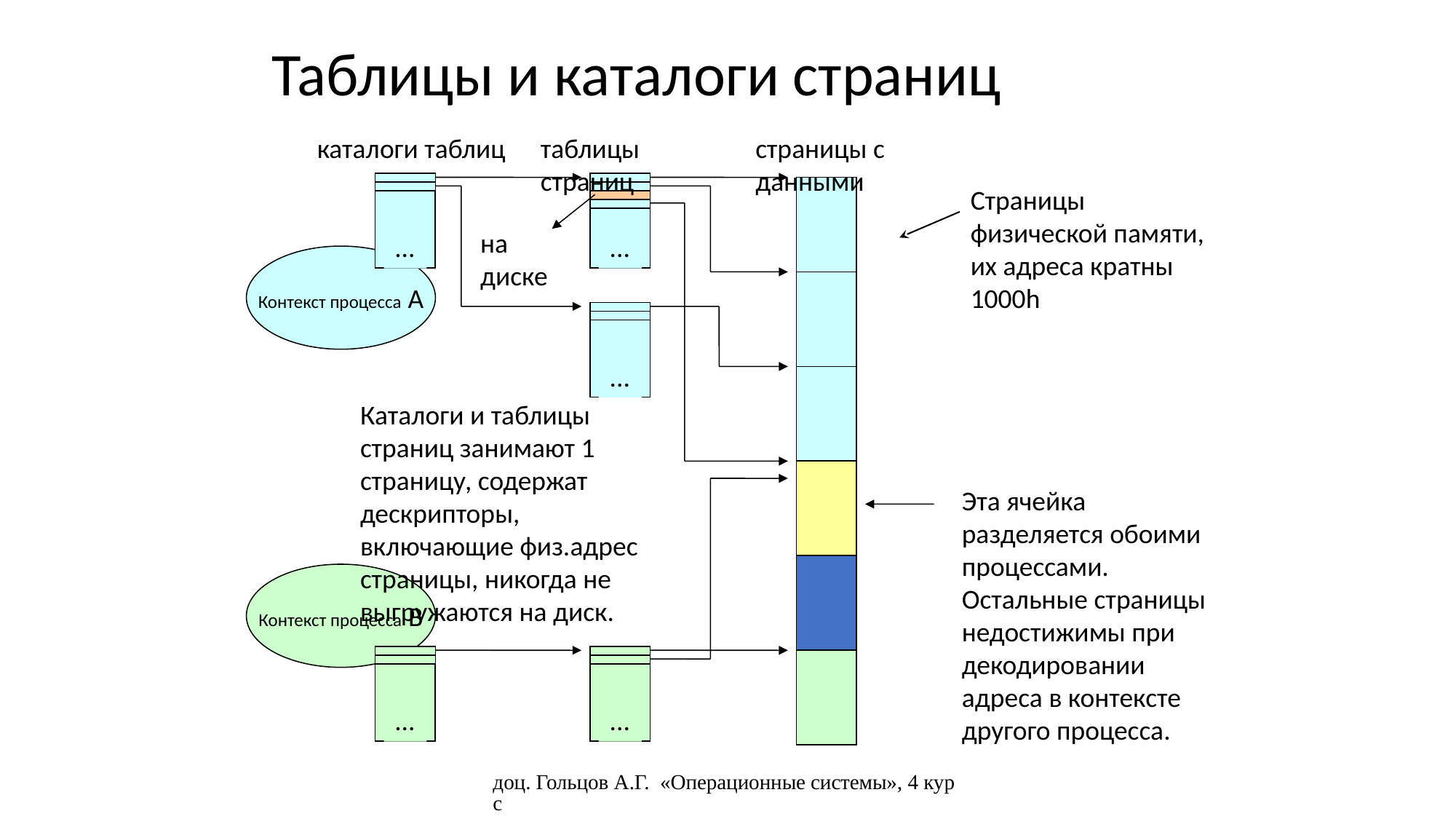

# Таблицы и каталоги страниц
каталоги таблиц
таблицы страниц
страницы с данными

Страницы физической памяти, их адреса кратны 1000h

на диске
...
...
Контекст процесса А

...

Каталоги и таблицы страниц занимают 1 страницу, содержат дескрипторы, включающие физ.адрес страницы, никогда не выгружаются на диск.

Эта ячейка разделяется обоими процессами. Остальные страницы недостижимы при  декодировании адреса в контексте другого процесса.

Контекст процесса B

...
...
доц. Гольцов А.Г.  «Операционные системы», 4 курс